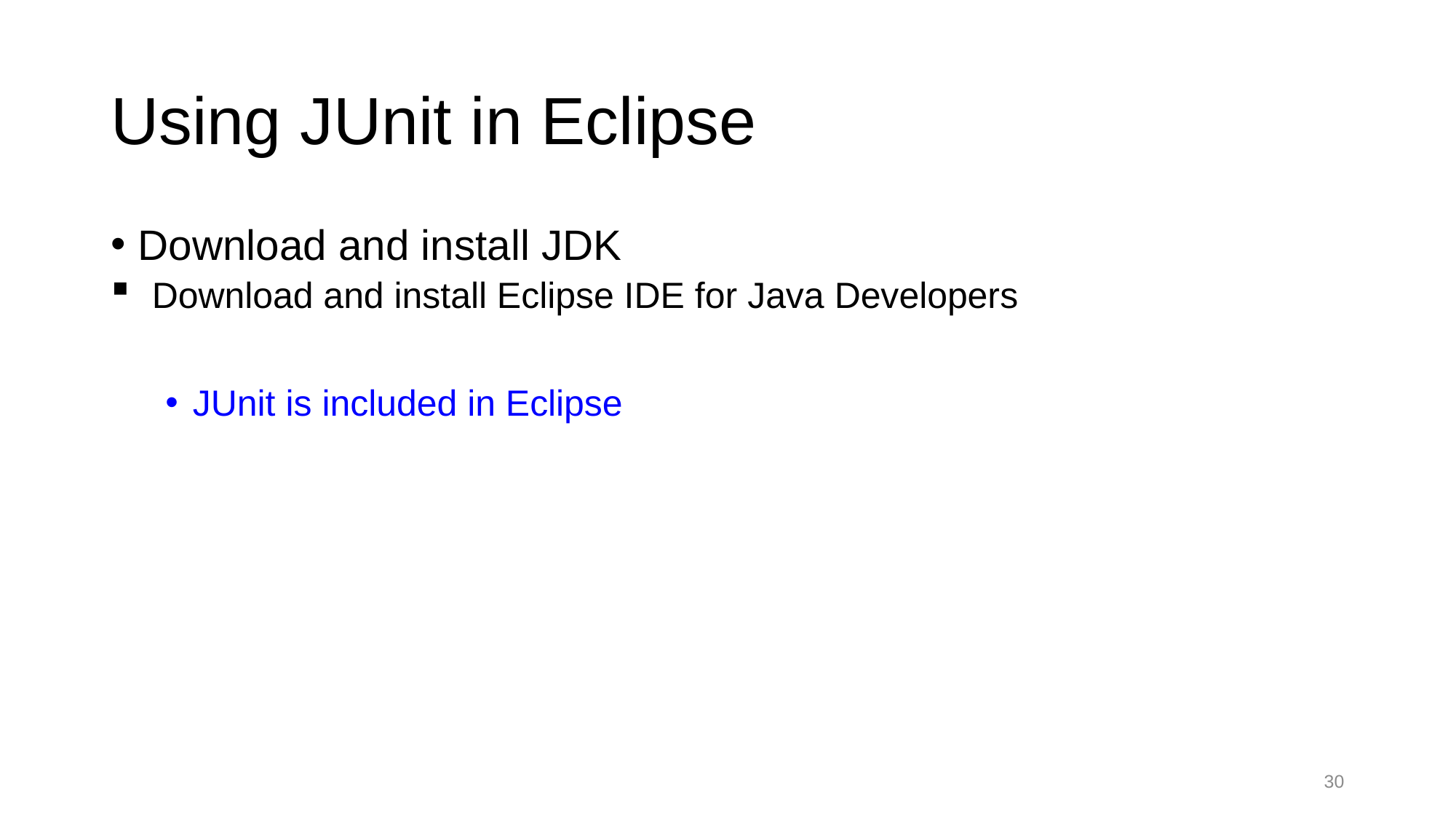

# Using JUnit in Eclipse
Download and install JDK
Download and install Eclipse IDE for Java Developers

JUnit is included in Eclipse
30